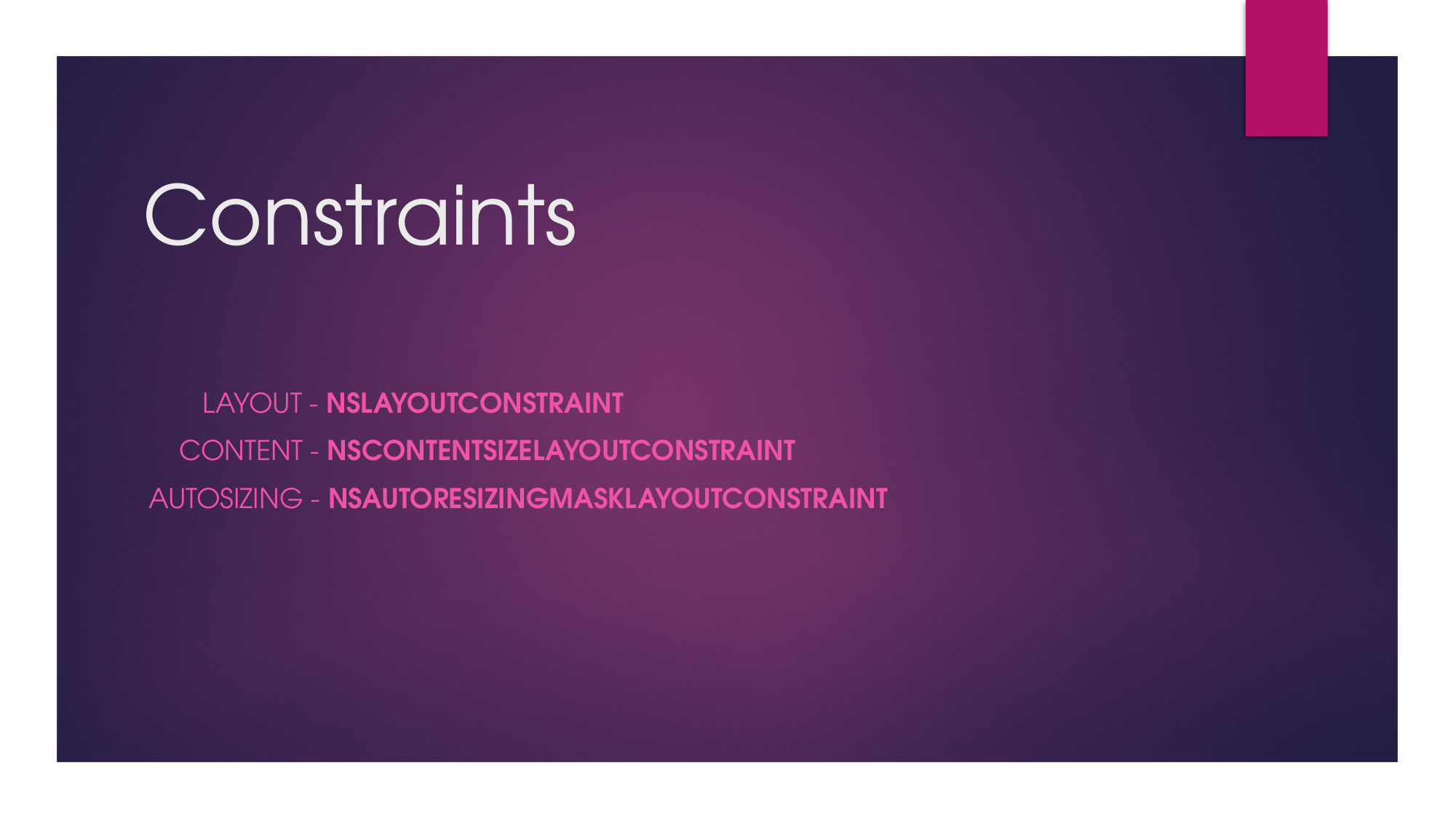

# Constraints
       Layout - nslayoutconstraint
    Content - NSContentSizeLayoutConstraint
Autosizing - NSAutoresizingMaskLayoutConstraint